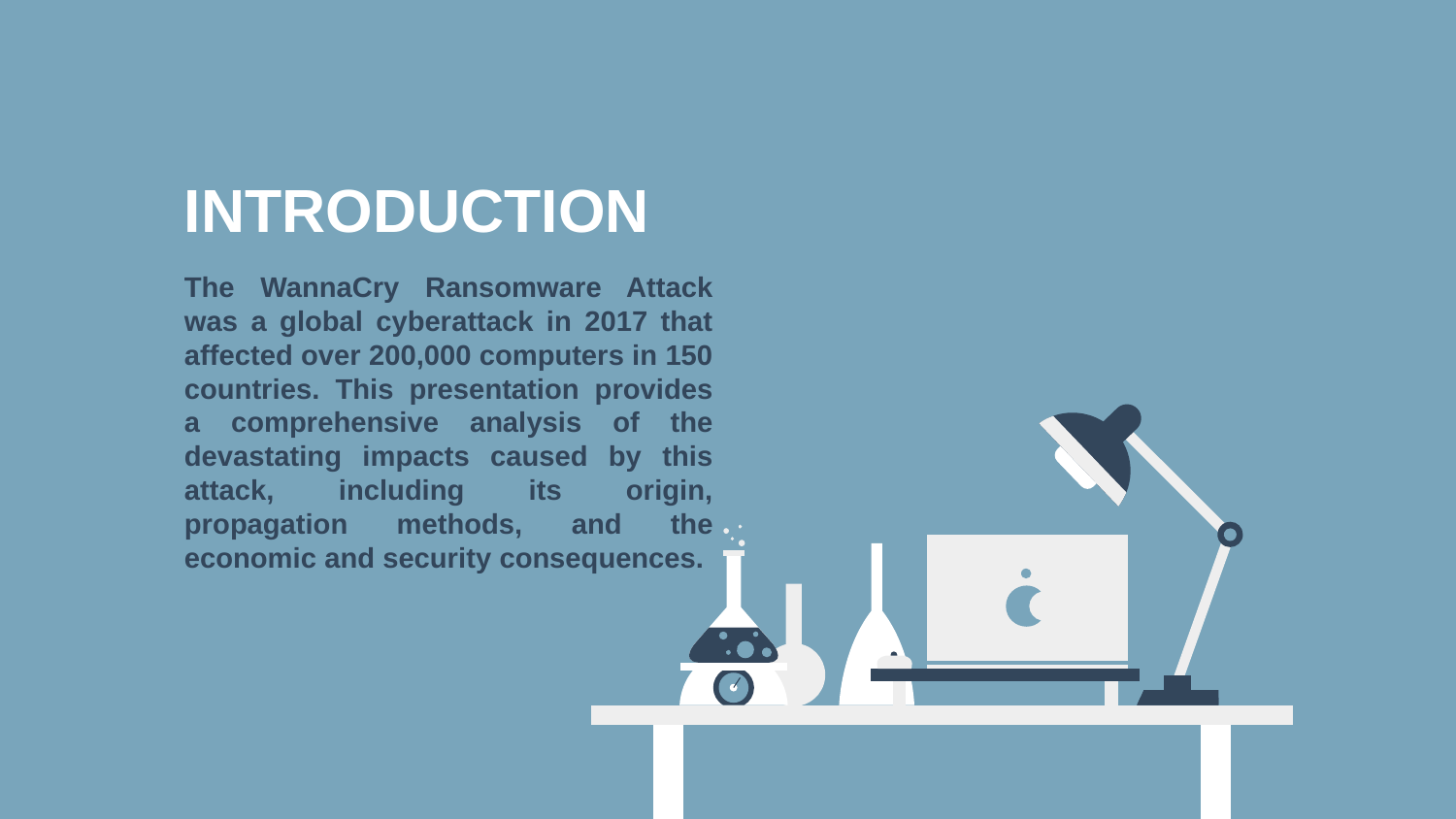

# INTRODUCTION
The WannaCry Ransomware Attack was a global cyberattack in 2017 that affected over 200,000 computers in 150 countries. This presentation provides a comprehensive analysis of the devastating impacts caused by this attack, including its origin, propagation methods, and the economic and security consequences.